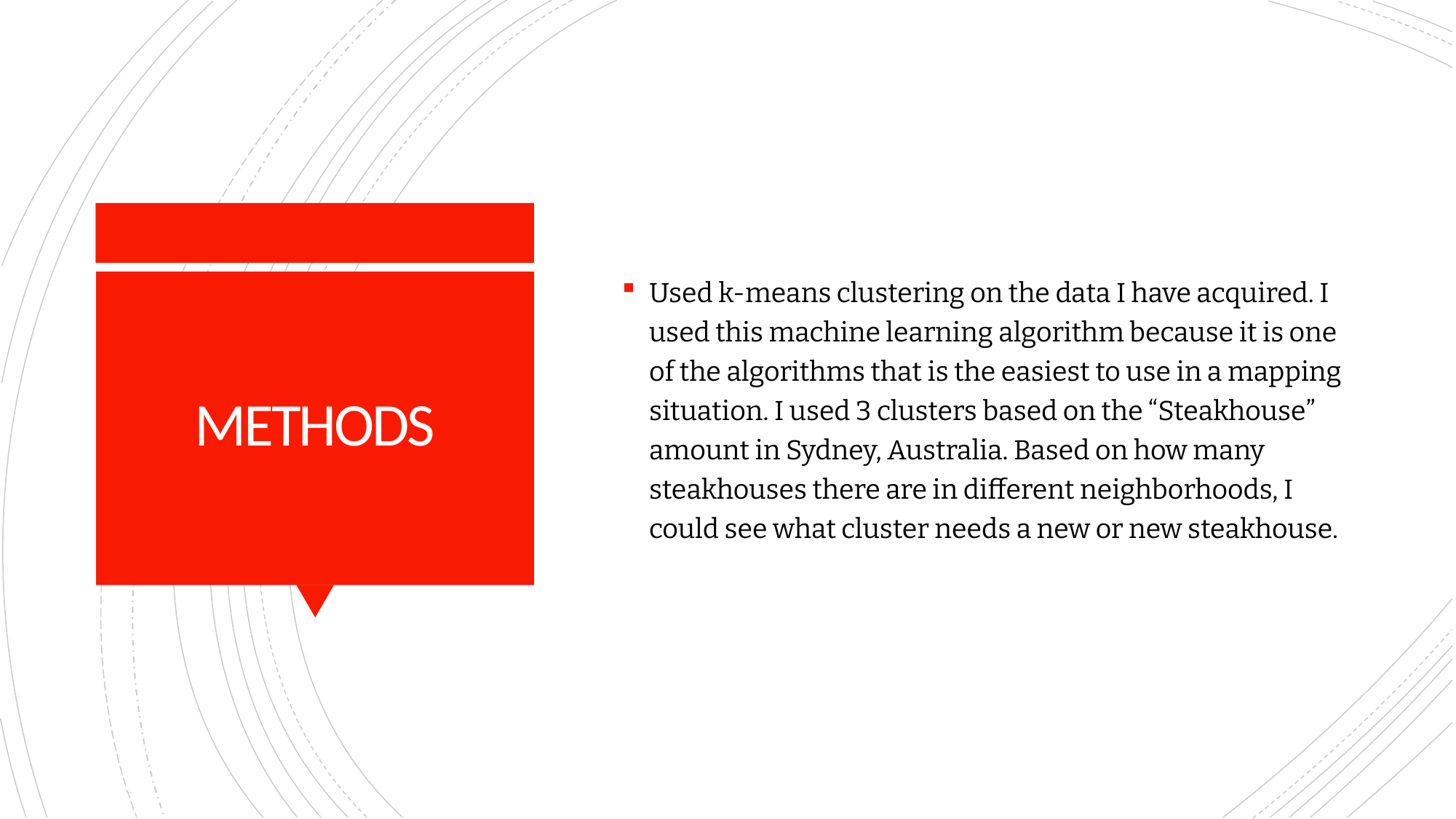

Used k-means clustering on the data I have acquired. I used this machine learning algorithm because it is one of the algorithms that is the easiest to use in a mapping situation. I used 3 clusters based on the “Steakhouse” amount in Sydney, Australia. Based on how many steakhouses there are in different neighborhoods, I could see what cluster needs a new or new steakhouse.

# METHODS